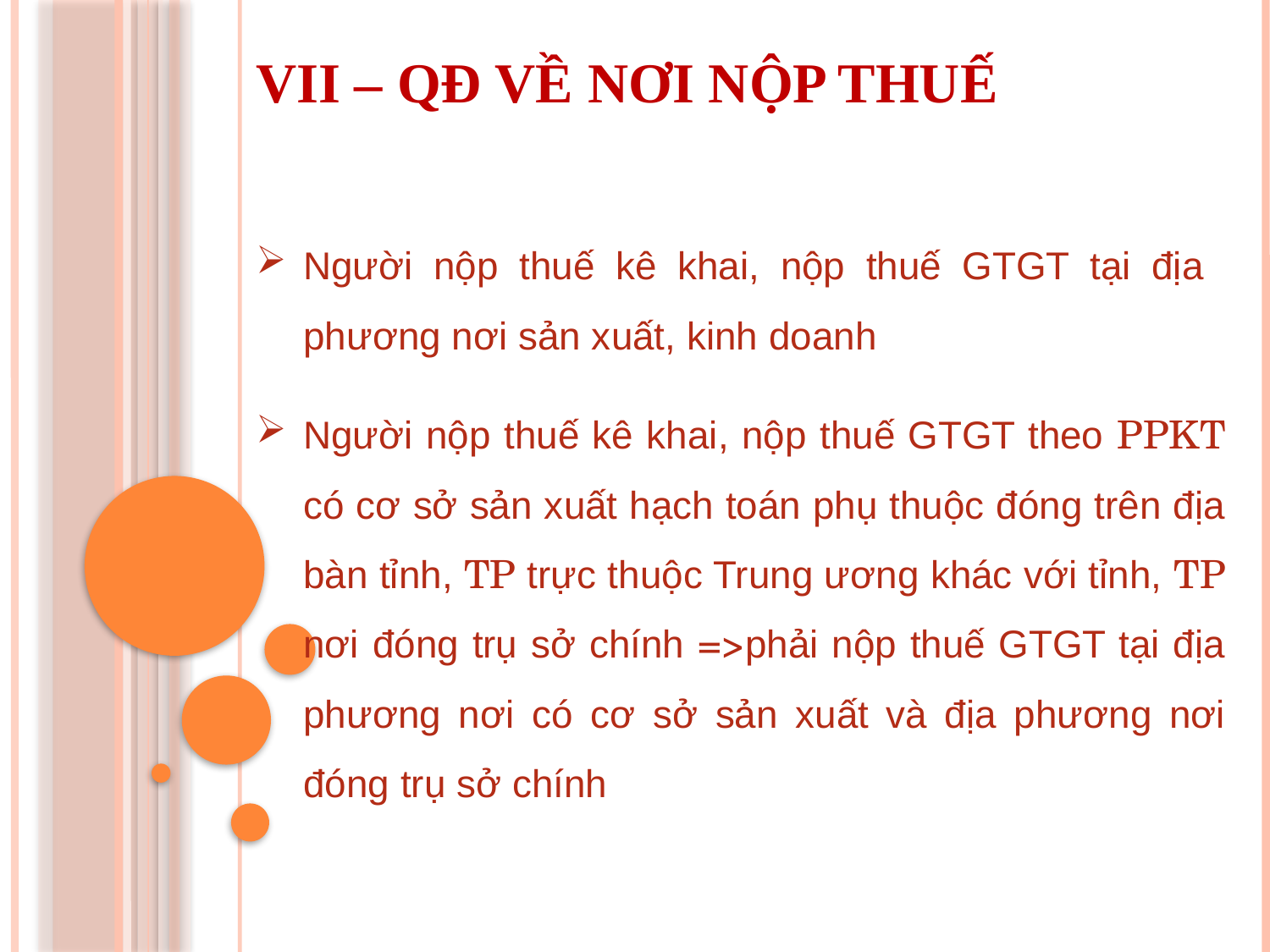

VII – QĐ VỀ NƠI NỘP THUẾ
Người nộp thuế kê khai, nộp thuế GTGT tại địa phương nơi sản xuất, kinh doanh
Người nộp thuế kê khai, nộp thuế GTGT theo PPKT có cơ sở sản xuất hạch toán phụ thuộc đóng trên địa bàn tỉnh, TP trực thuộc Trung ương khác với tỉnh, TP nơi đóng trụ sở chính =>phải nộp thuế GTGT tại địa phương nơi có cơ sở sản xuất và địa phương nơi đóng trụ sở chính